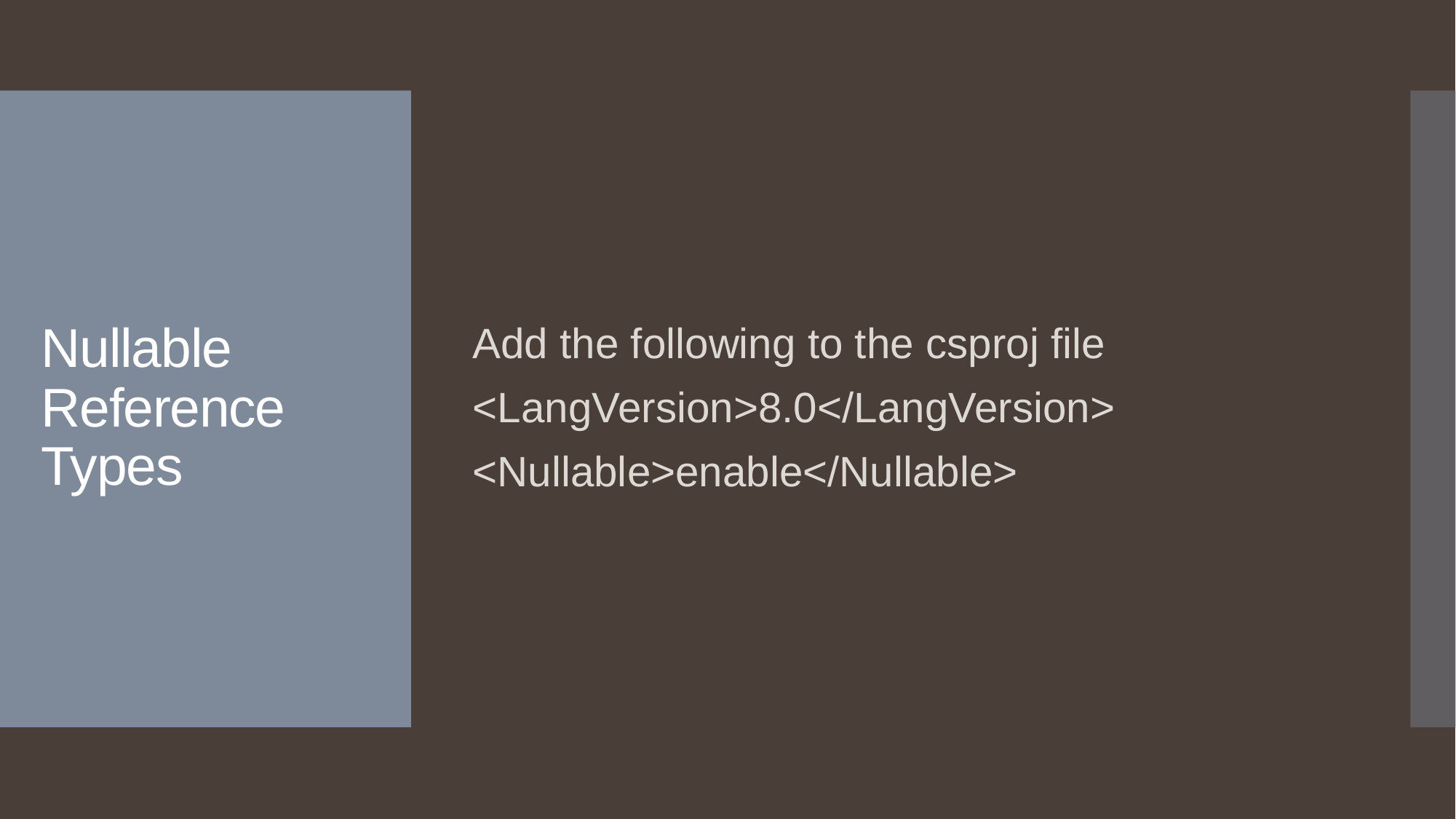

Add the following to the csproj file
<LangVersion>8.0</LangVersion>
<Nullable>enable</Nullable>
# Nullable Reference Types